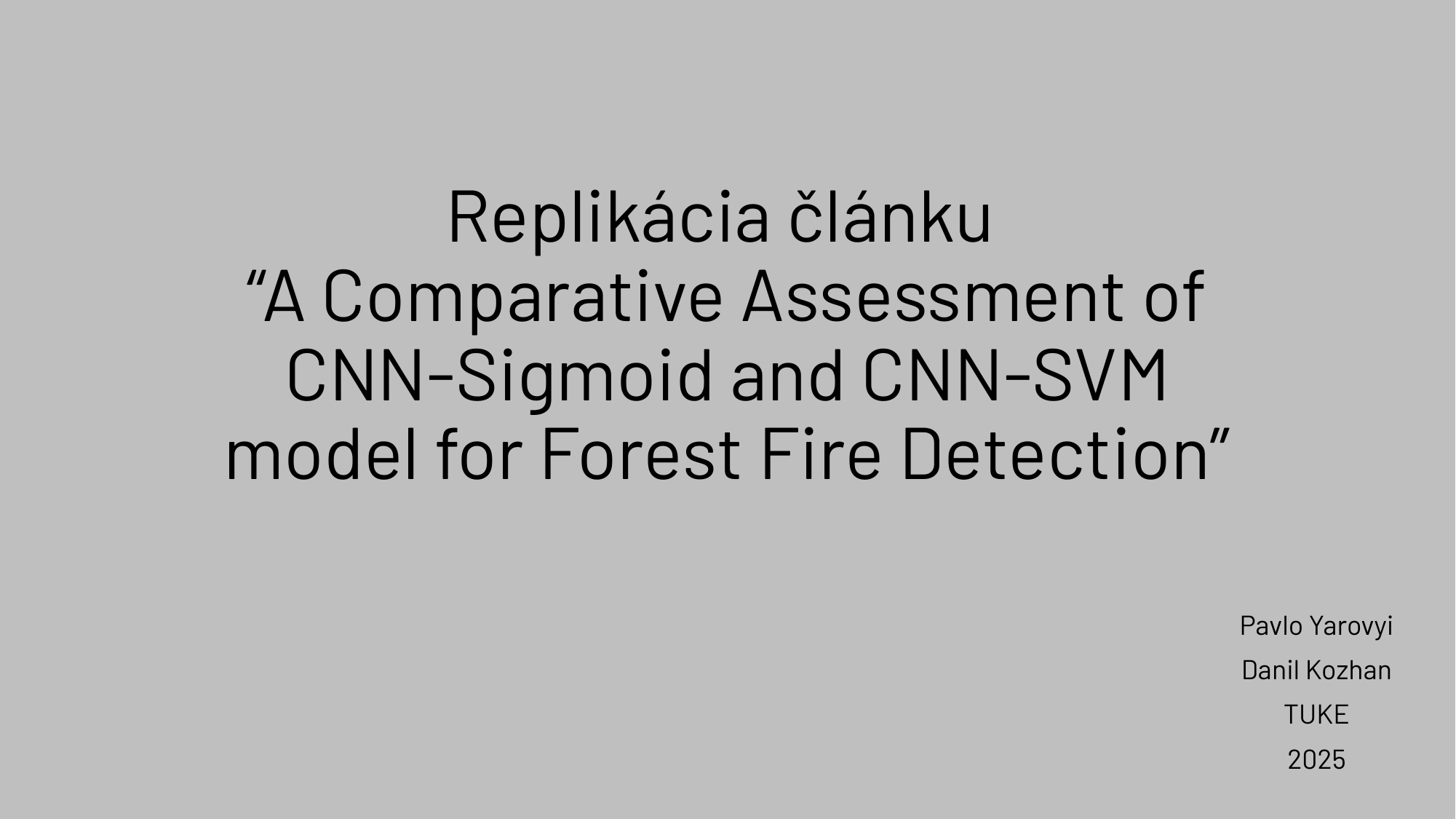

# Replikácia článku “A Comparative Assessment of CNN-Sigmoid and CNN-SVM model for Forest Fire Detection”
Pavlo Yarovyi
Danil Kozhan
TUKE
2025